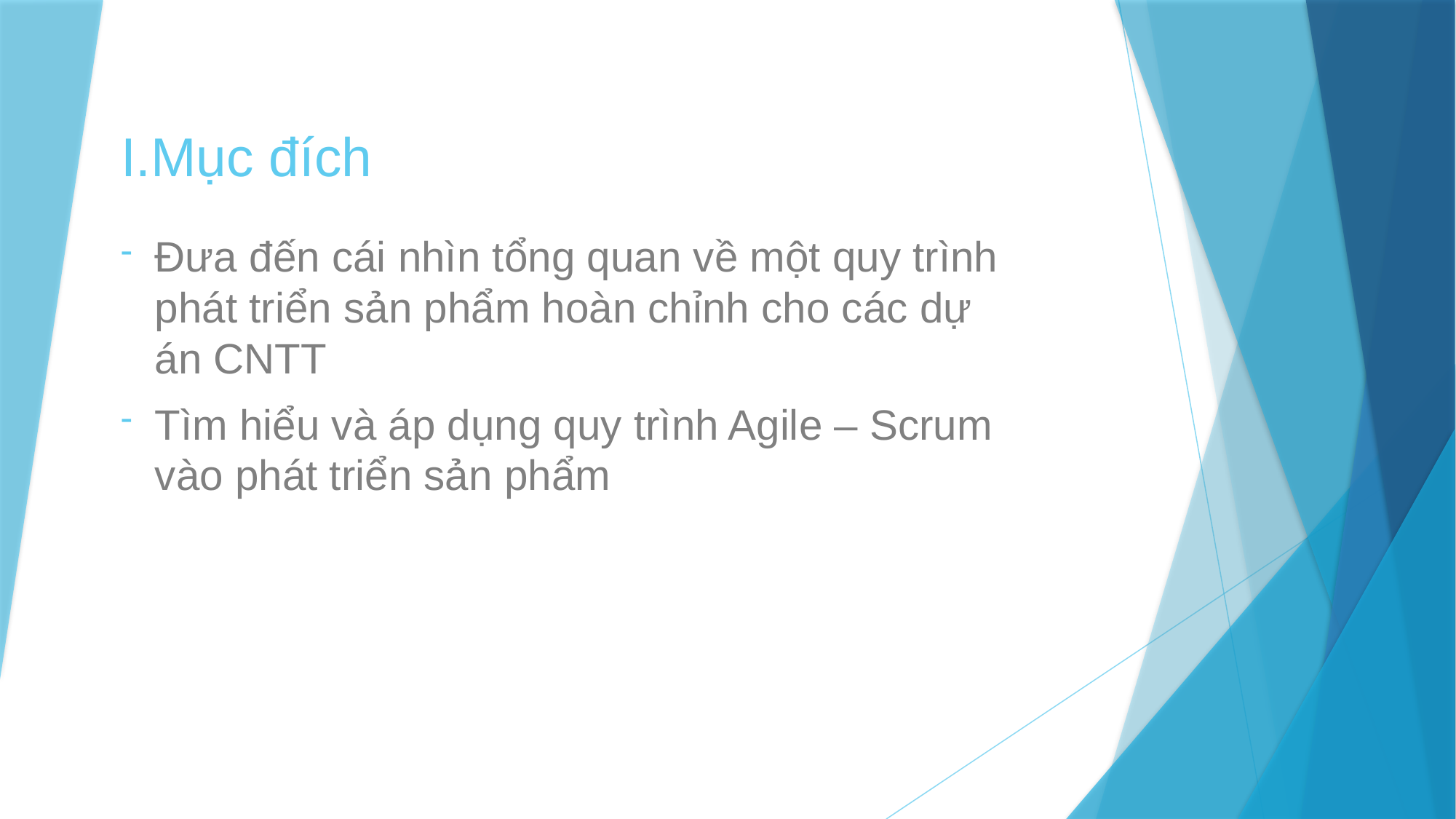

# I.Mục đích
Đưa đến cái nhìn tổng quan về một quy trình phát triển sản phẩm hoàn chỉnh cho các dự án CNTT
Tìm hiểu và áp dụng quy trình Agile – Scrum vào phát triển sản phẩm